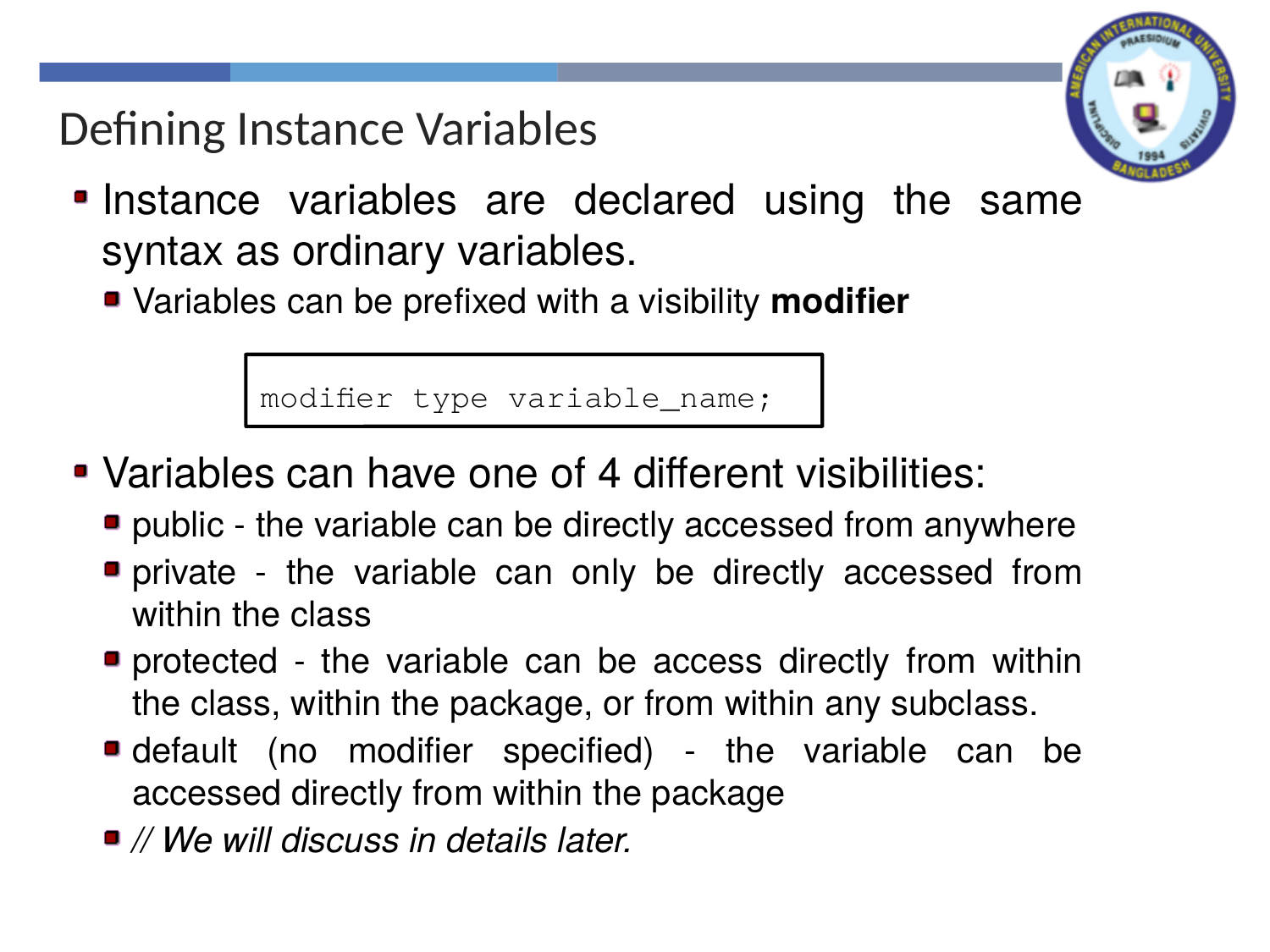

Defining Instance Variables
Instance variables are declared using the same syntax as ordinary variables.
Variables can be prefixed with a visibility modifier

Variables can have one of 4 different visibilities:
public - the variable can be directly accessed from anywhere
private - the variable can only be directly accessed from within the class
protected - the variable can be access directly from within the class, within the package, or from within any subclass.
default (no modifier specified) - the variable can be accessed directly from within the package
// We will discuss in details later.

modifier type variable_name;